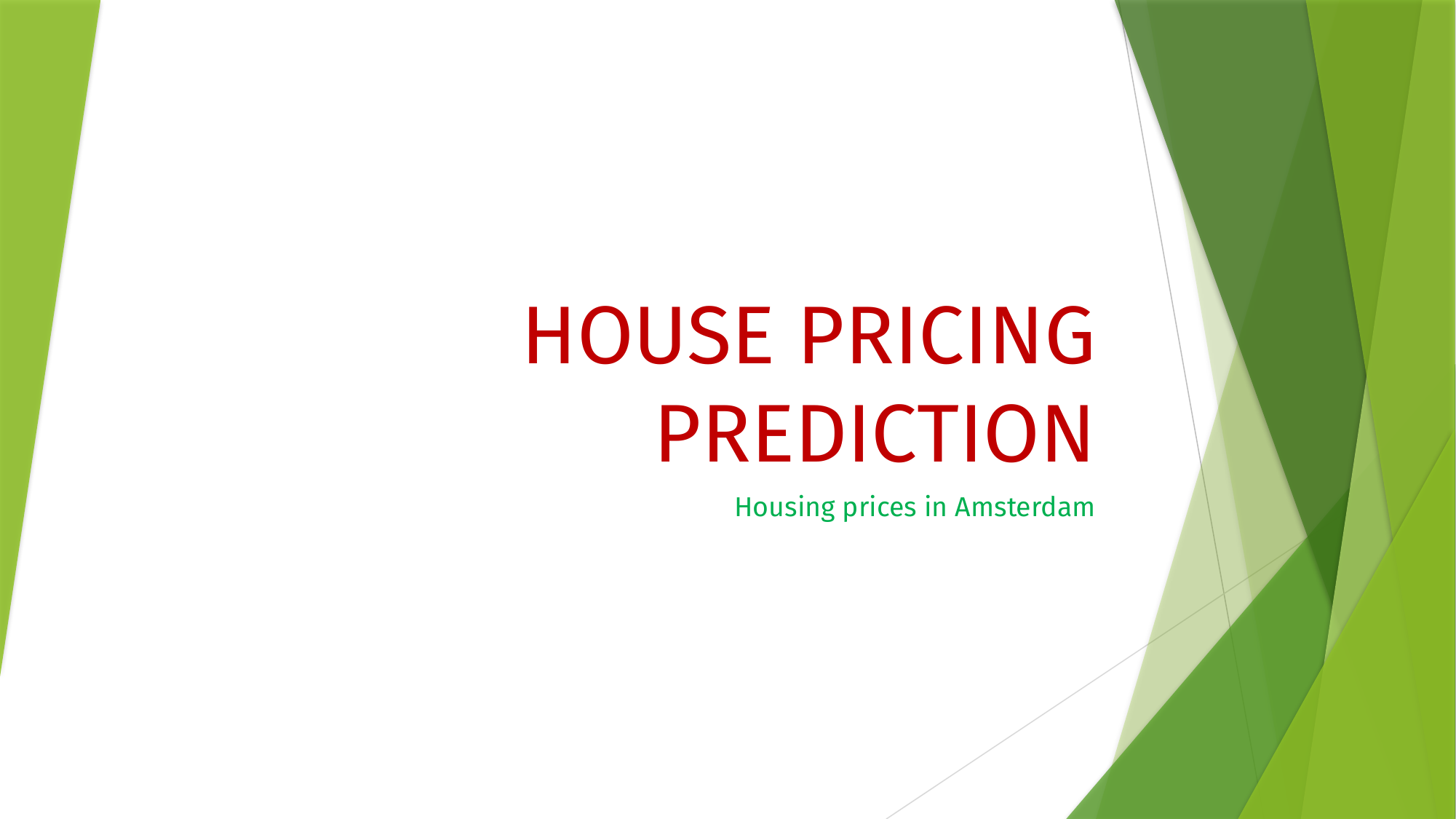

# HOUSE PRICING PREDICTION
Housing prices in Amsterdam